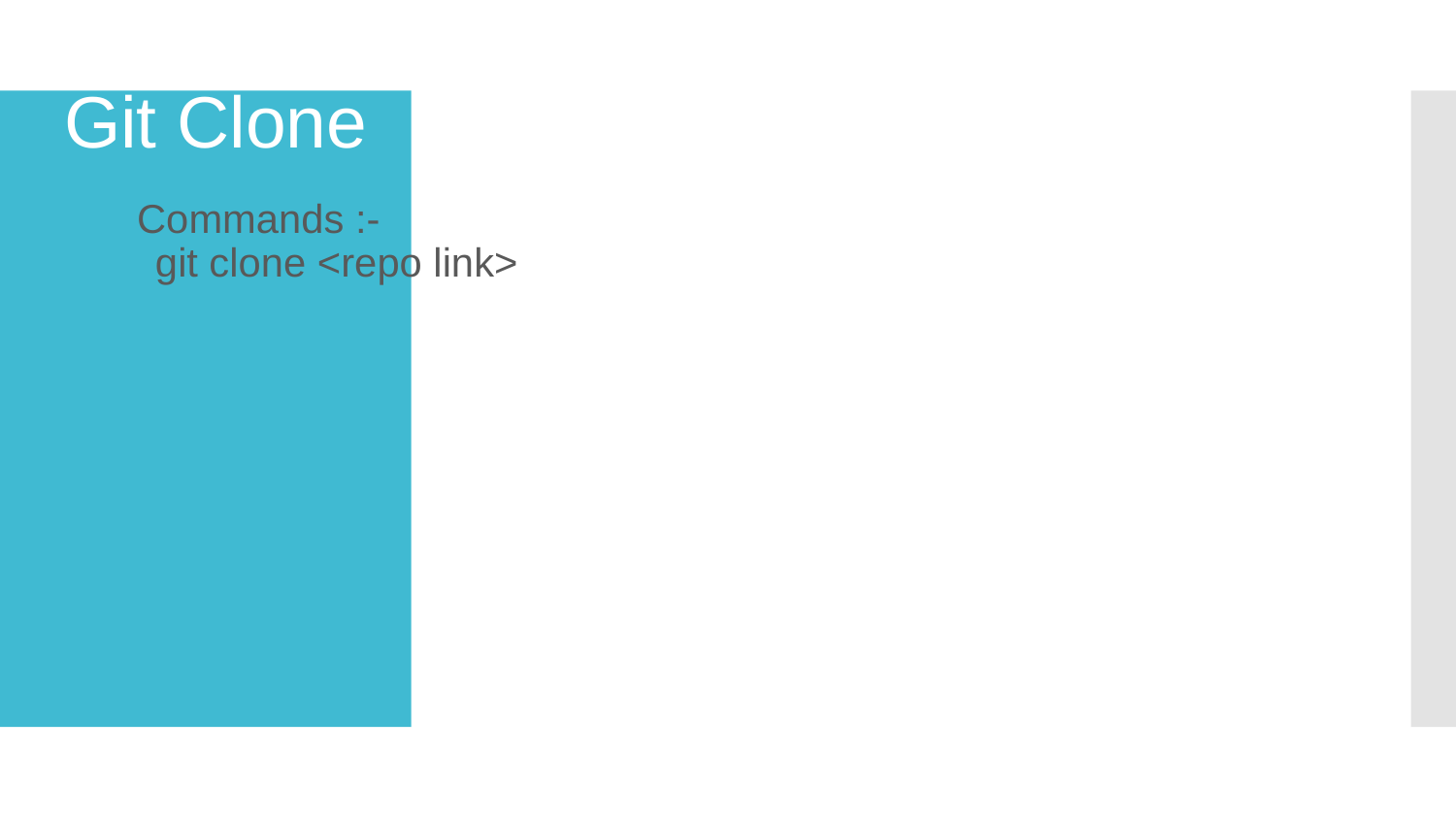

# Git Clone
Commands :-
git clone <repo link>